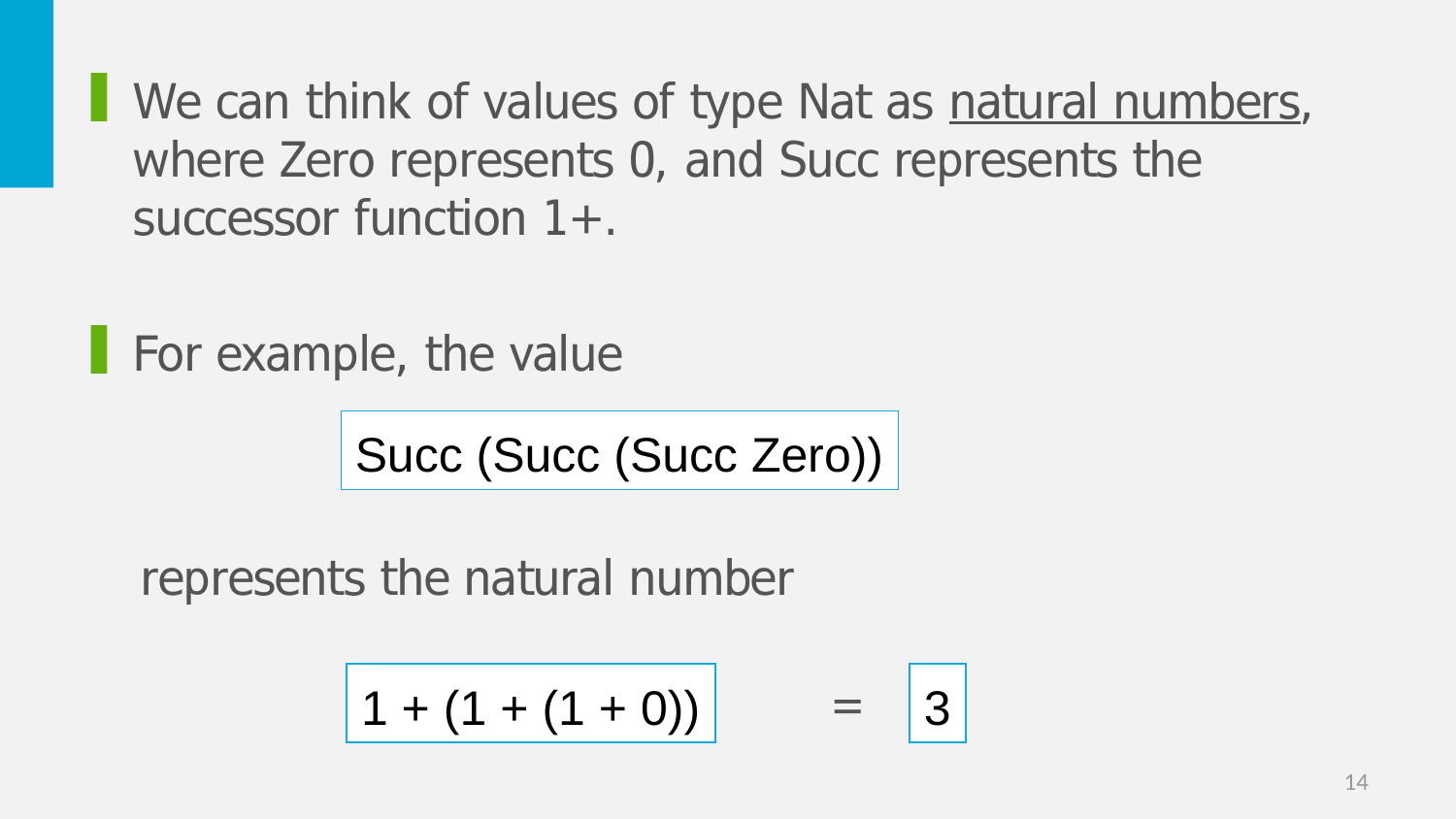

We can think of values of type Nat as natural numbers, where Zero represents 0, and Succ represents the successor function 1+.

For example, the value
Succ (Succ (Succ Zero))
represents the natural number
1 + (1 + (1 + 0))
3
=
14